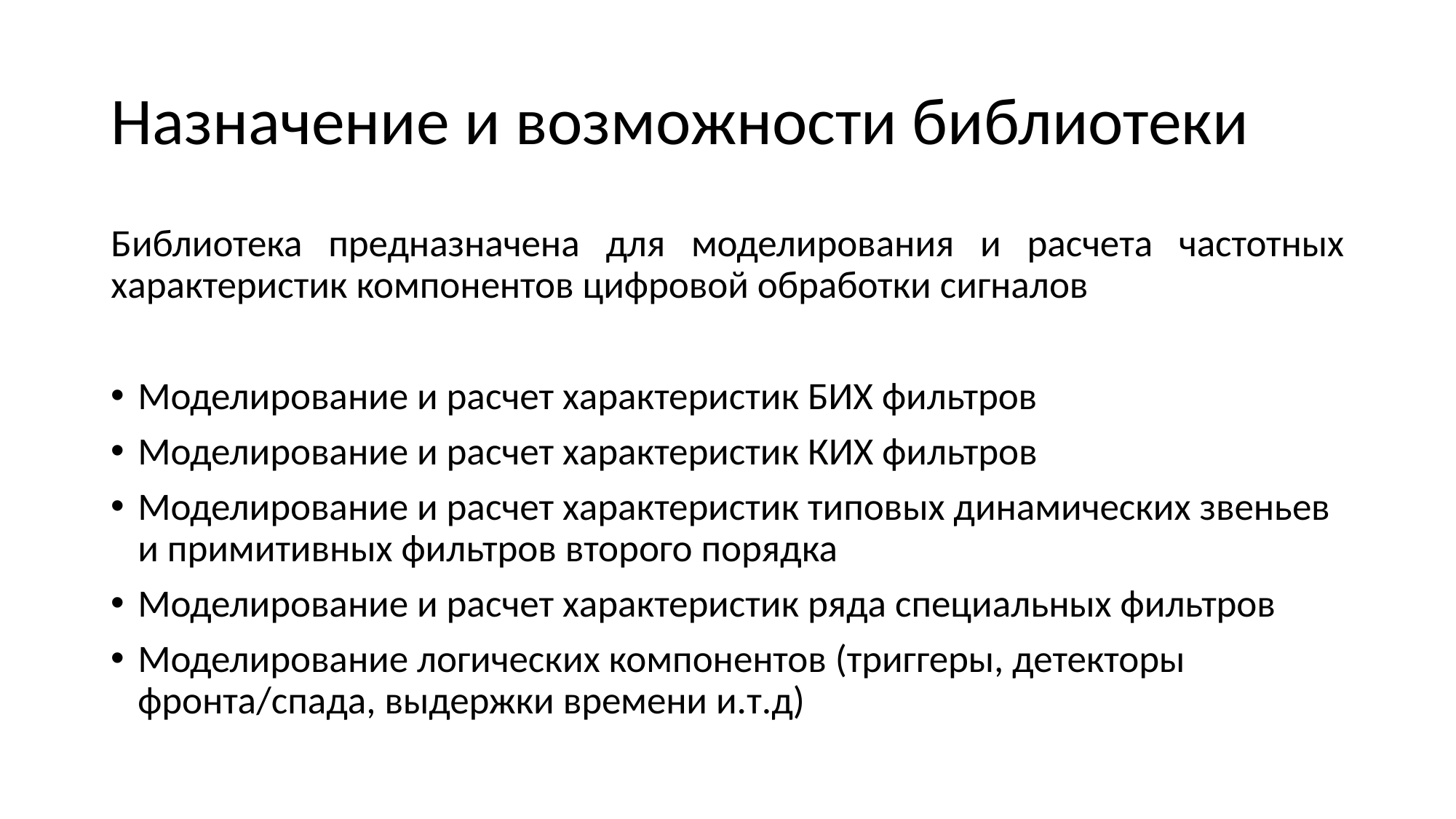

# Назначение и возможности библиотеки
Библиотека предназначена для моделирования и расчета частотных характеристик компонентов цифровой обработки сигналов

Моделирование и расчет характеристик БИХ фильтров
Моделирование и расчет характеристик КИХ фильтров
Моделирование и расчет характеристик типовых динамических звеньев и примитивных фильтров второго порядка
Моделирование и расчет характеристик ряда специальных фильтров
Моделирование логических компонентов (триггеры, детекторы фронта/спада, выдержки времени и.т.д)